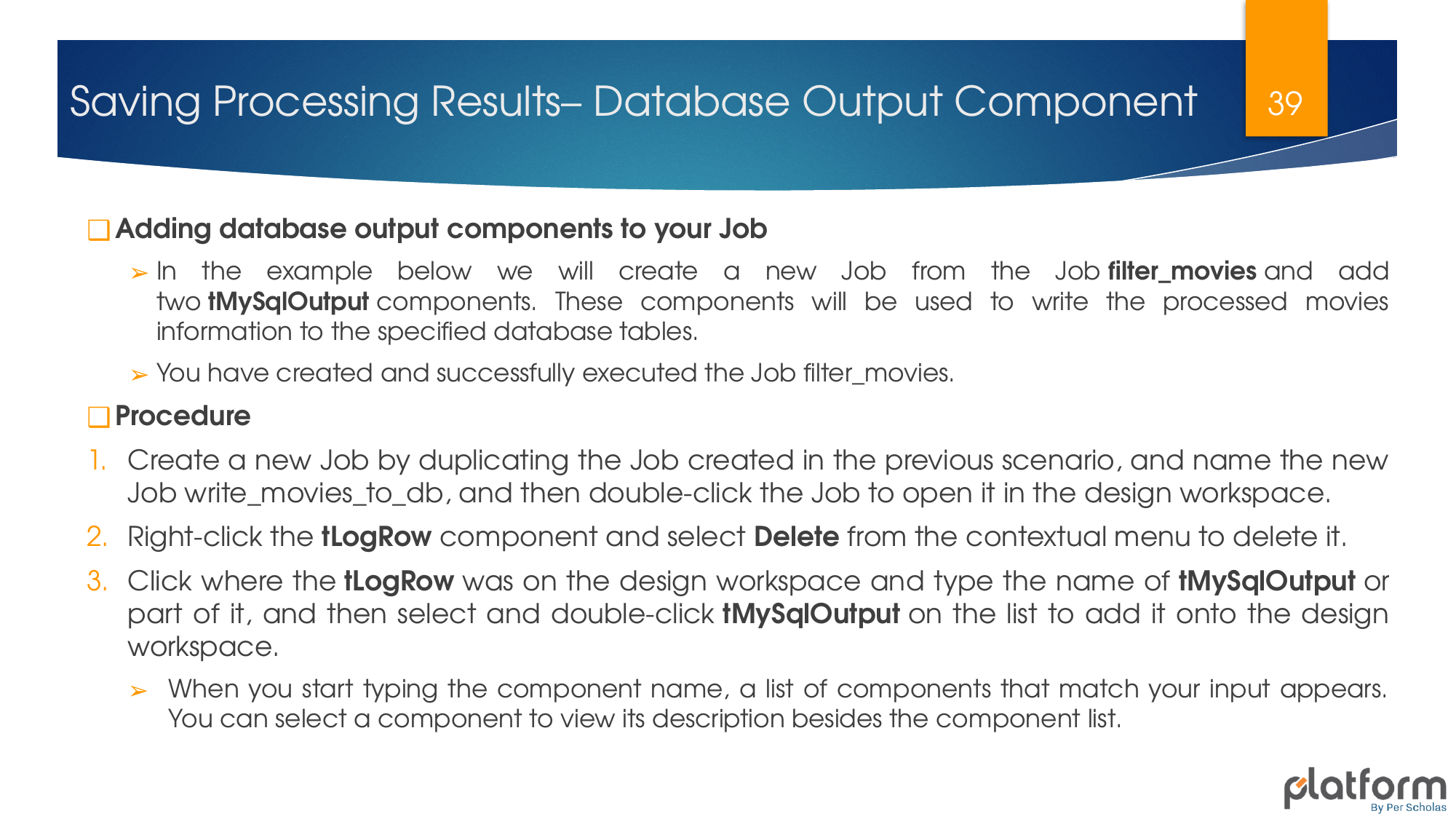

39
# Saving Processing Results– Database Output Component
Adding database output components to your Job
In the example below we will create a new Job from the Job filter_movies and add two tMySqlOutput components. These components will be used to write the processed movies information to the specified database tables.
You have created and successfully executed the Job filter_movies.
Procedure
Create a new Job by duplicating the Job created in the previous scenario, and name the new Job write_movies_to_db, and then double-click the Job to open it in the design workspace.
Right-click the tLogRow component and select Delete from the contextual menu to delete it.
Click where the tLogRow was on the design workspace and type the name of tMySqlOutput or part of it, and then select and double-click tMySqlOutput on the list to add it onto the design workspace.
When you start typing the component name, a list of components that match your input appears. You can select a component to view its description besides the component list.